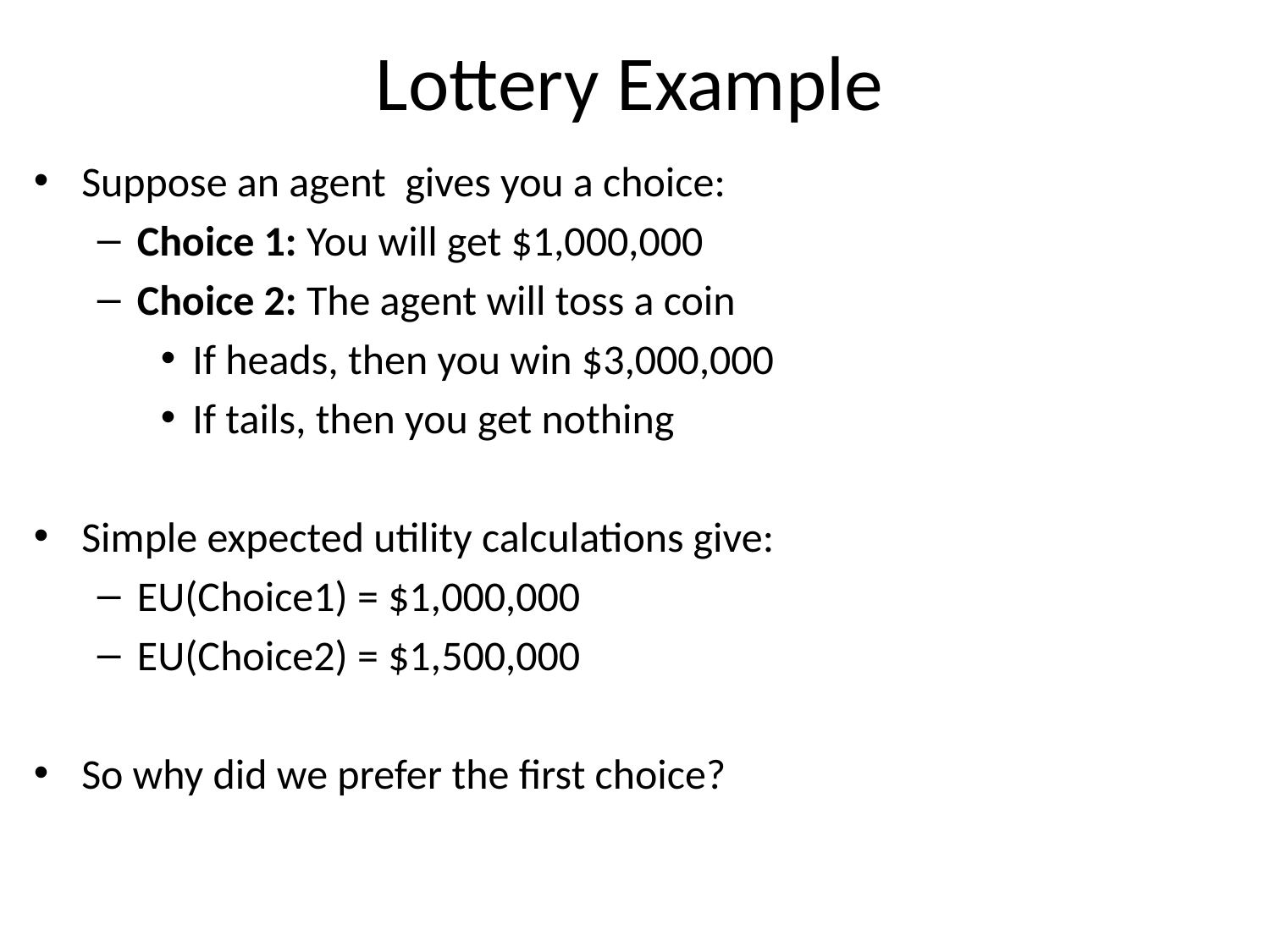

# Lottery Example
Suppose an agent  gives you a choice:
Choice 1: You will get $1,000,000
Choice 2: The agent will toss a coin
If heads, then you win $3,000,000
If tails, then you get nothing

Simple expected utility calculations give:
EU(Choice1) = $1,000,000
EU(Choice2) = $1,500,000

So why did we prefer the first choice?